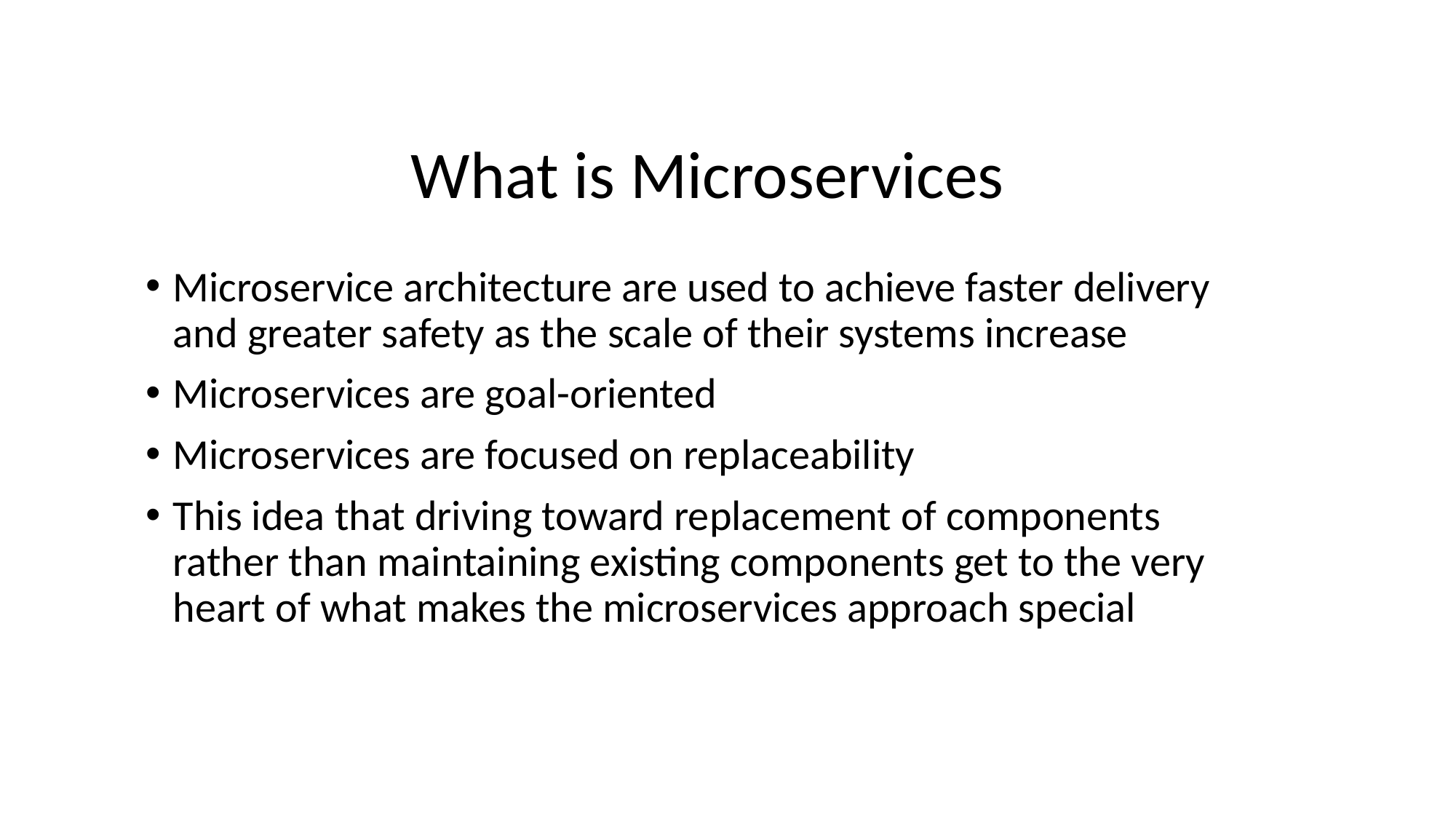

# What is Microservices
Microservice architecture are used to achieve faster delivery and greater safety as the scale of their systems increase
Microservices are goal-oriented
Microservices are focused on replaceability
This idea that driving toward replacement of components rather than maintaining existing components get to the very heart of what makes the microservices approach special